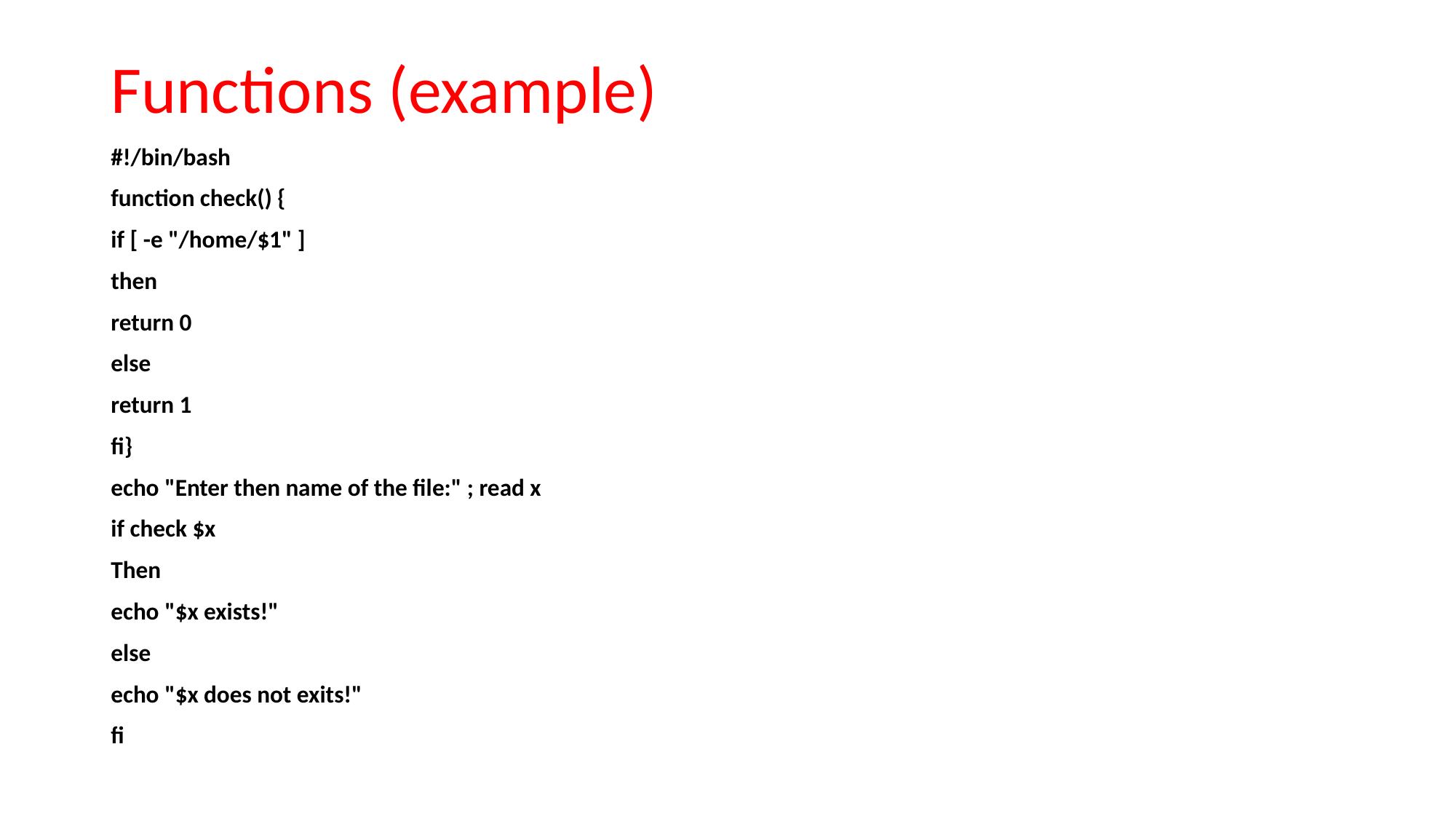

# Functions (example)
#!/bin/bash
function check() {
if [ -e "/home/$1" ]
then
return 0
else
return 1
fi}
echo "Enter then name of the file:" ; read x
if check $x
Then
echo "$x exists!"
else
echo "$x does not exits!"
fi